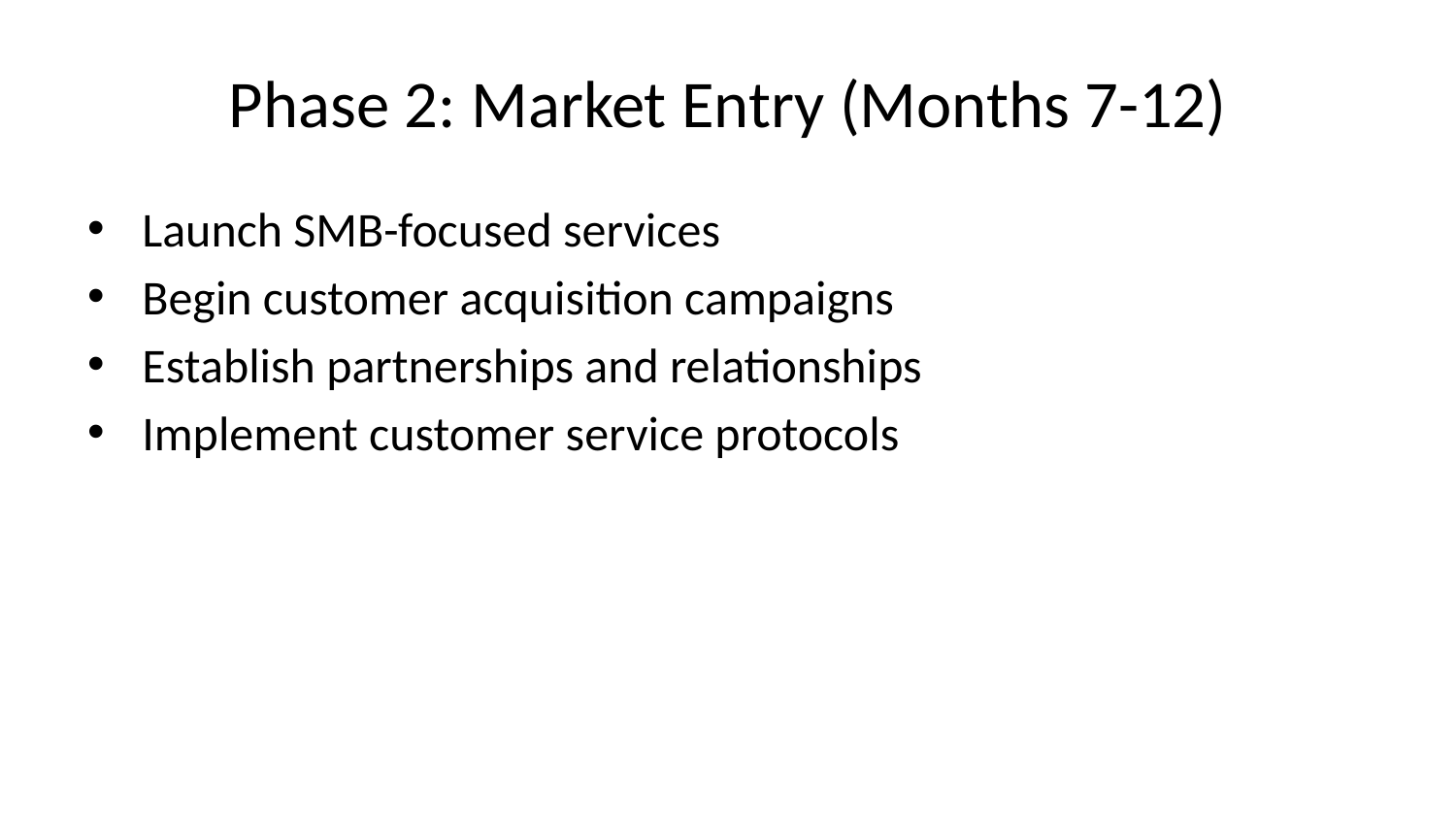

# Phase 2: Market Entry (Months 7-12)
Launch SMB-focused services
Begin customer acquisition campaigns
Establish partnerships and relationships
Implement customer service protocols